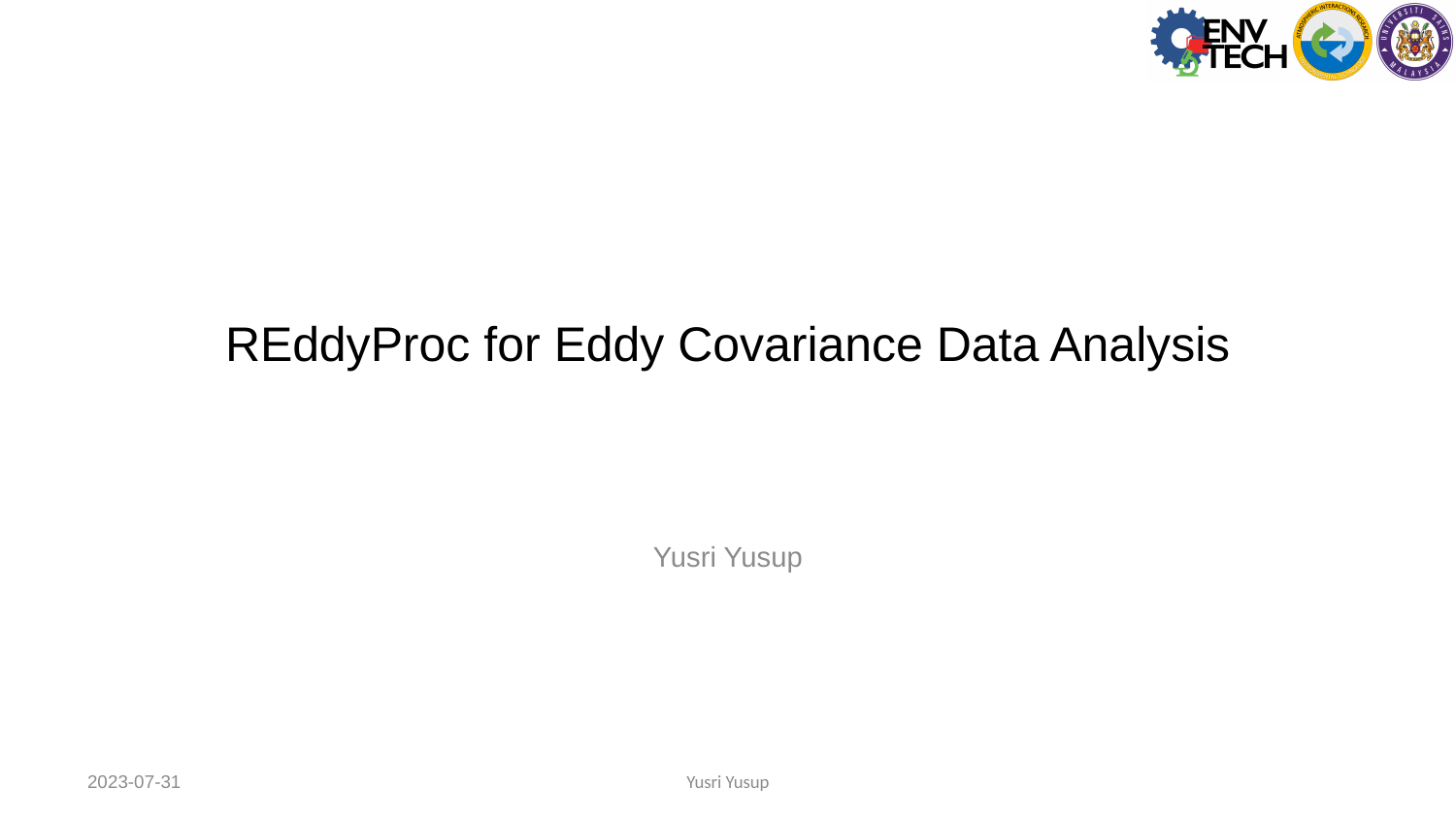

# REddyProc for Eddy Covariance Data Analysis
Yusri Yusup
2023-07-31
Yusri Yusup